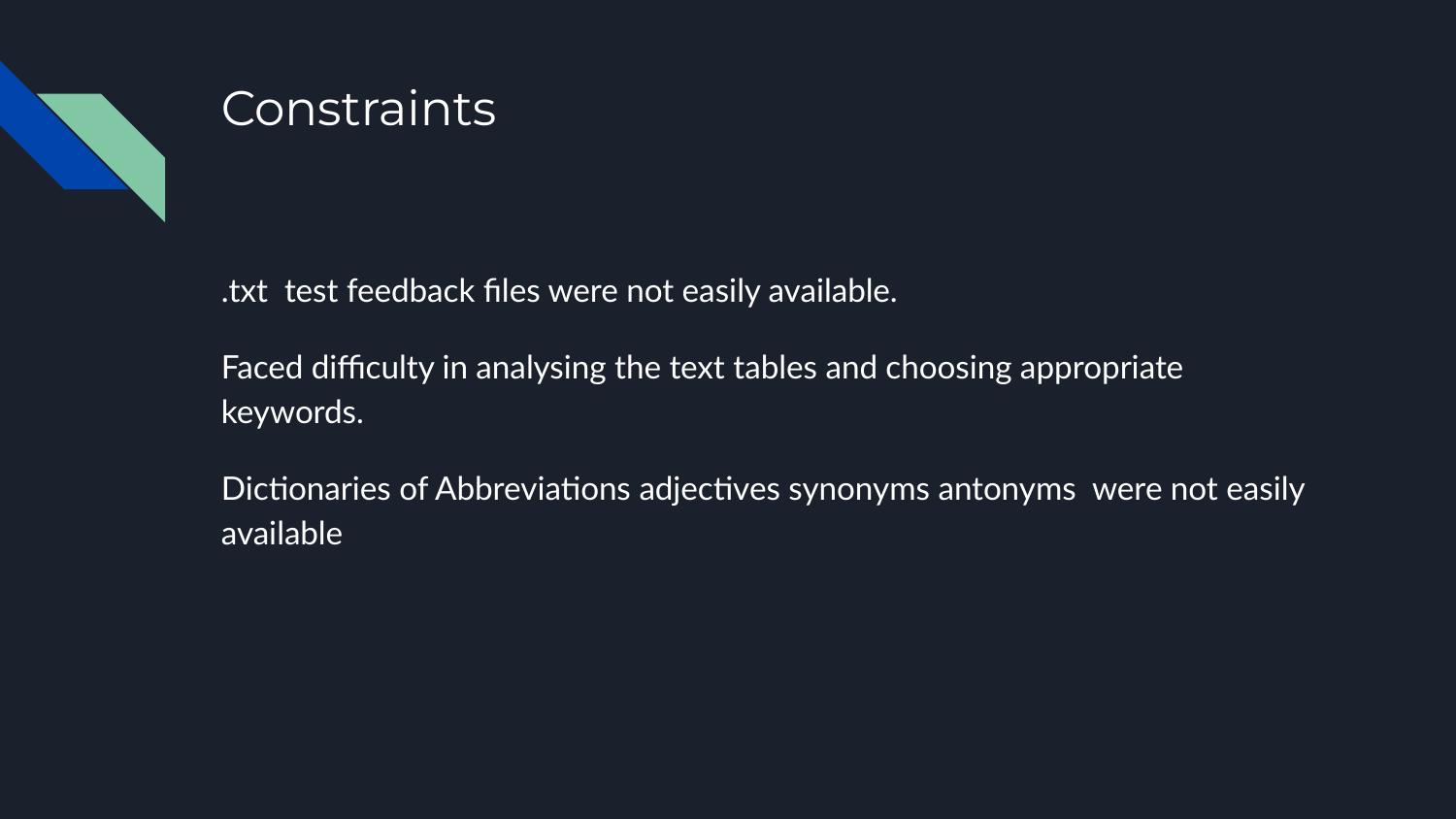

# Constraints
.txt  test feedback files were not easily available.
Faced difficulty in analysing the text tables and choosing appropriate keywords.
Dictionaries of Abbreviations adjectives synonyms antonyms  were not easily available